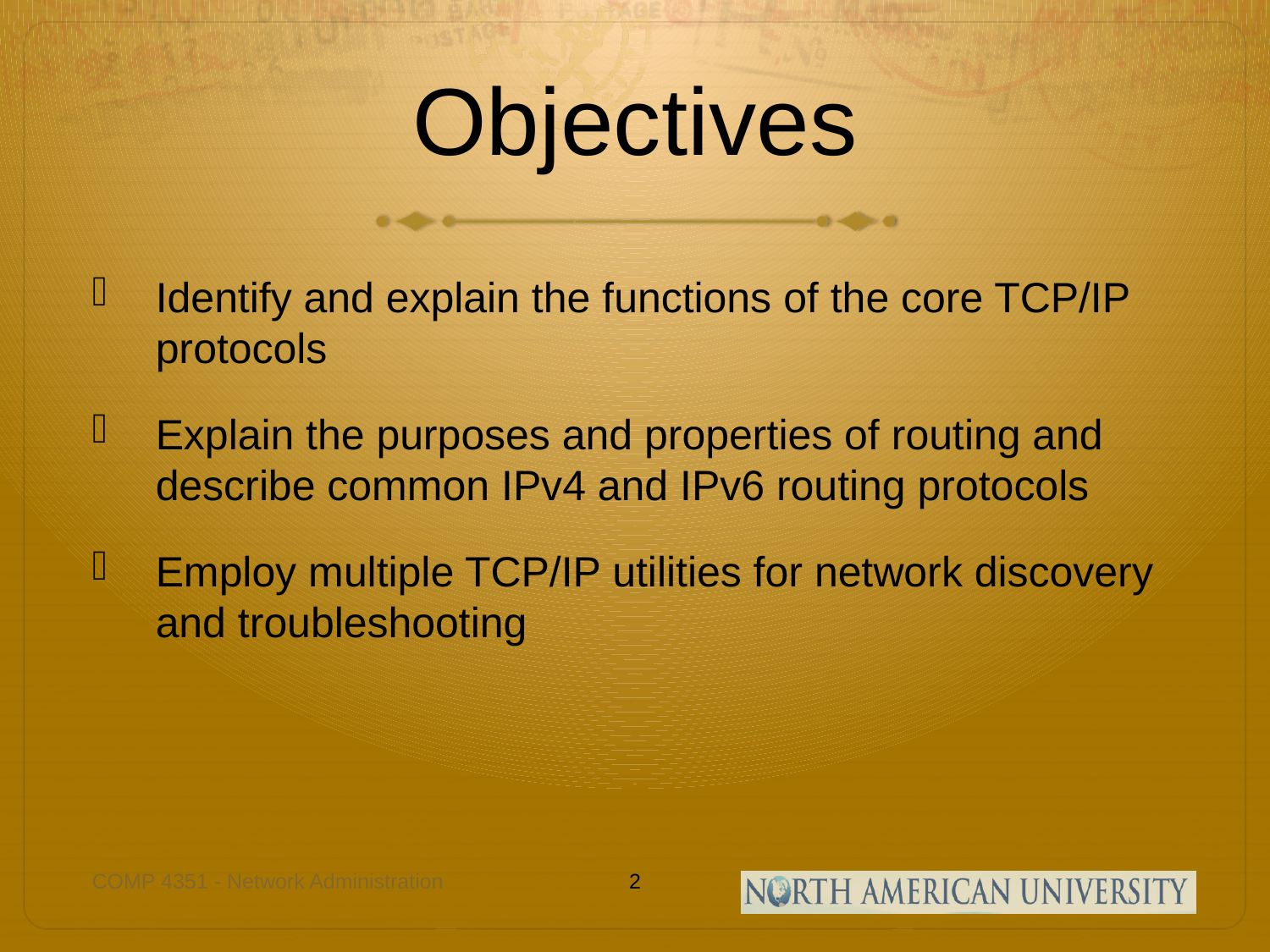

# Objectives
Identify and explain the functions of the core TCP/IP protocols
Explain the purposes and properties of routing and describe common IPv4 and IPv6 routing protocols
Employ multiple TCP/IP utilities for network discovery and troubleshooting

COMP 4351 - Network Administration
2